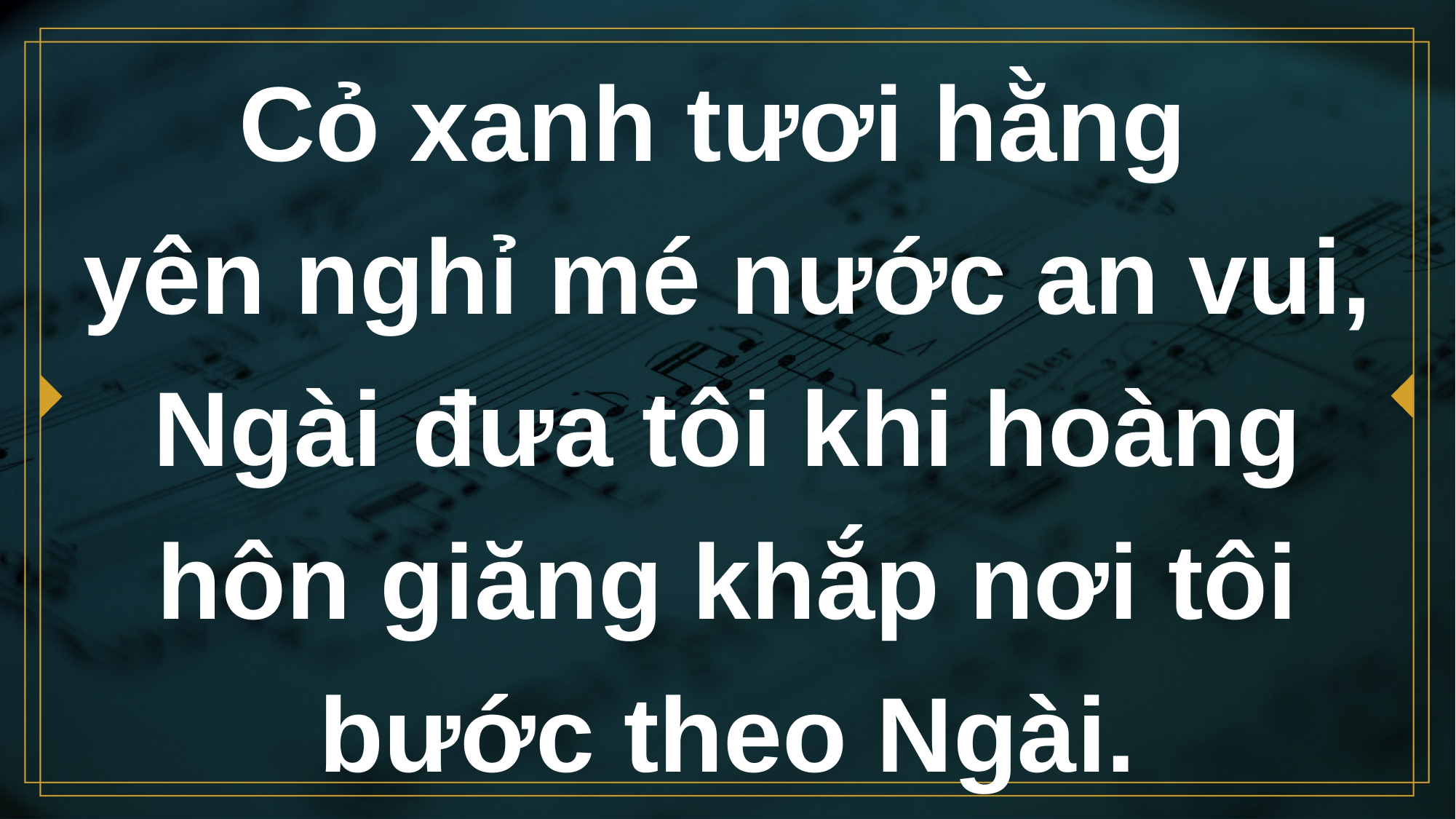

# Cỏ xanh tươi hằng yên nghỉ mé nước an vui, Ngài đưa tôi khi hoàng hôn giăng khắp nơi tôi bước theo Ngài.